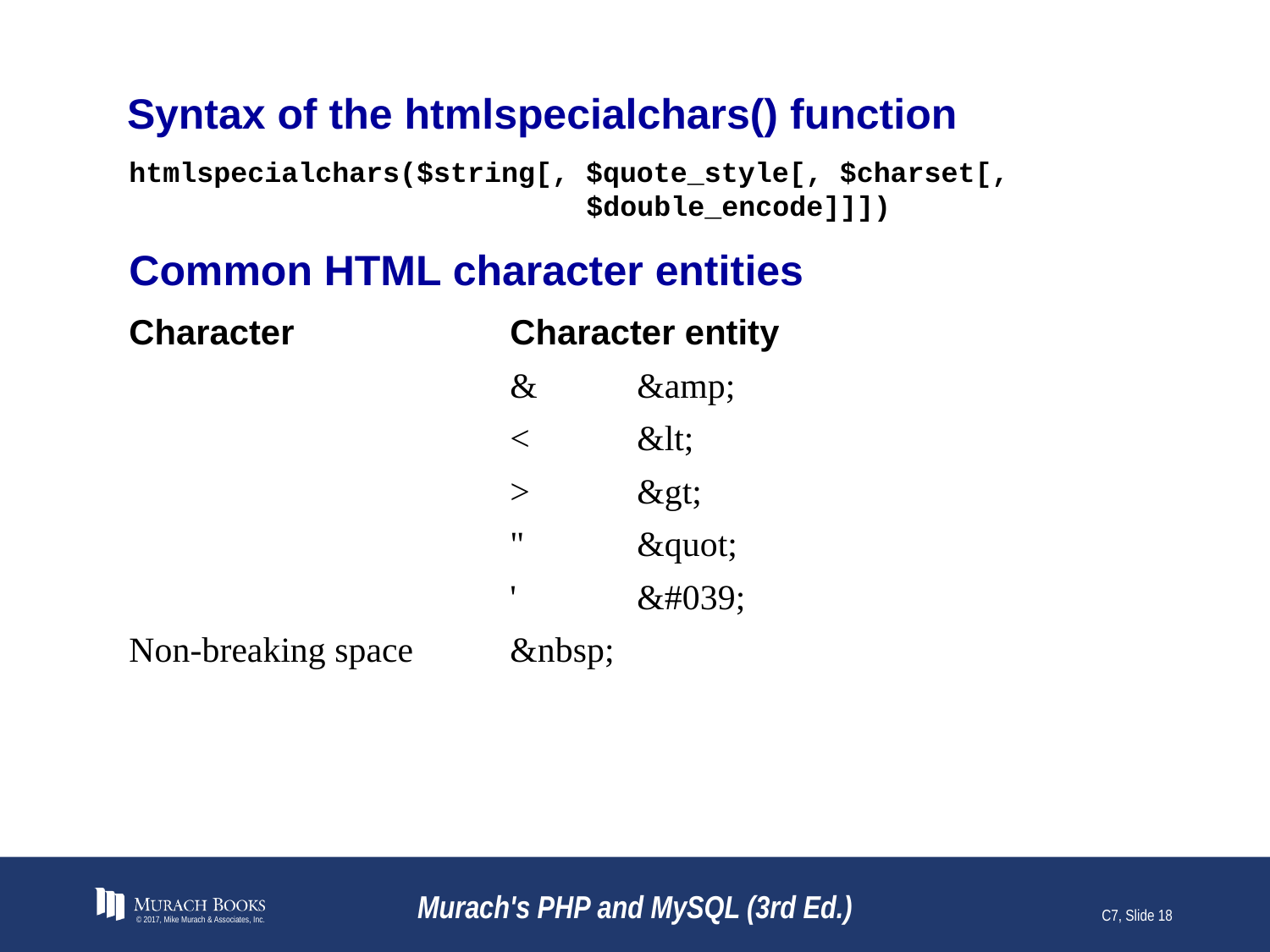

# Syntax of the htmlspecialchars() function
htmlspecialchars($string[, $quote_style[, $charset[,
                           $double_encode]]])
Common HTML character entities
Character	Character entity
	&	&amp;
	<	&lt;
	>	&gt;
	"	&quot;
	'	&#039;
Non-breaking space	&nbsp;

© 2017, Mike Murach & Associates, Inc.
Murach's PHP and MySQL (3rd Ed.)

C7, Slide 18